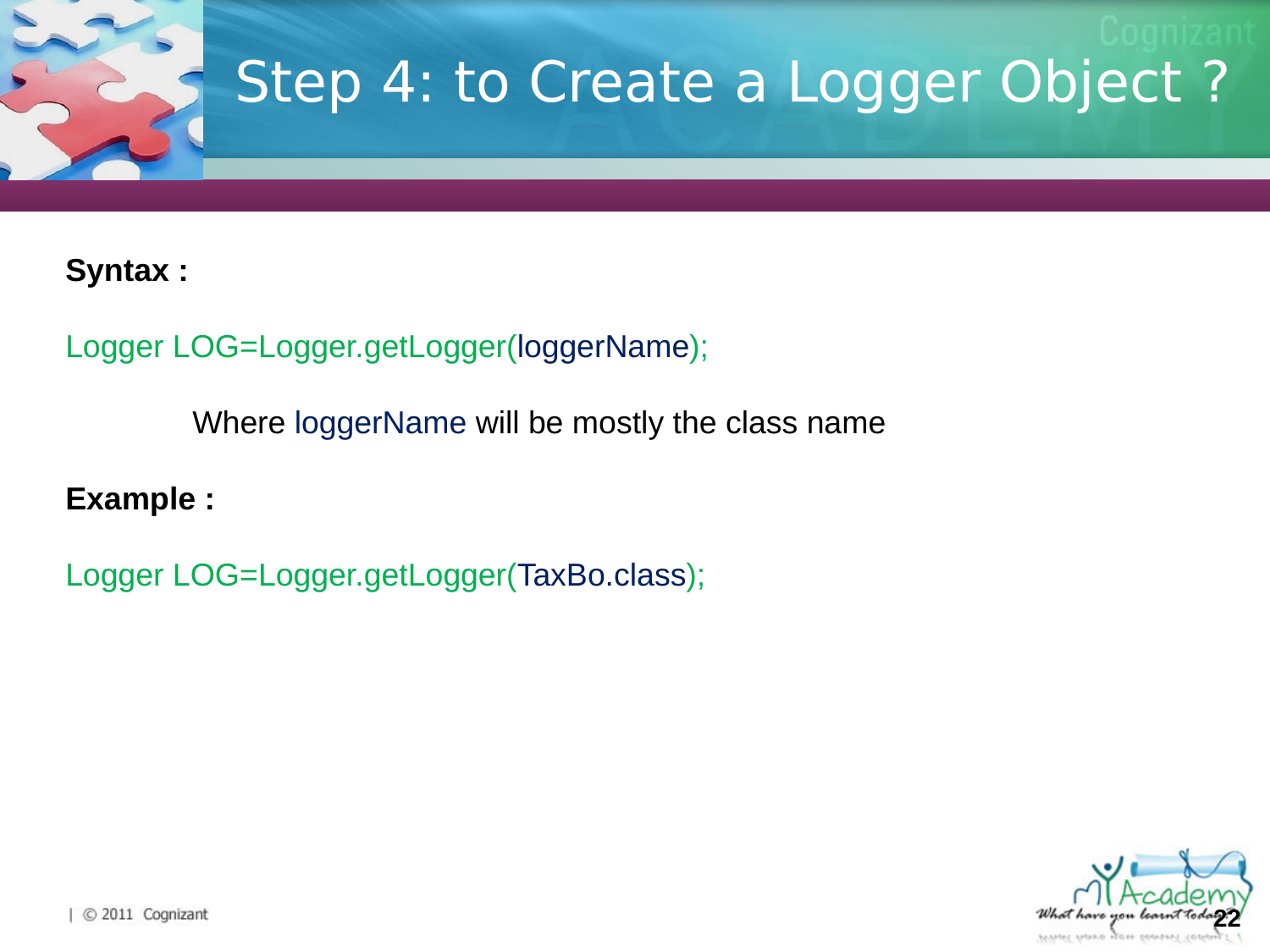

# Step 4: to Create a Logger Object ?
Syntax :

Logger LOG=Logger.getLogger(loggerName);

	Where loggerName will be mostly the class name

Example :

Logger LOG=Logger.getLogger(TaxBo.class);
22